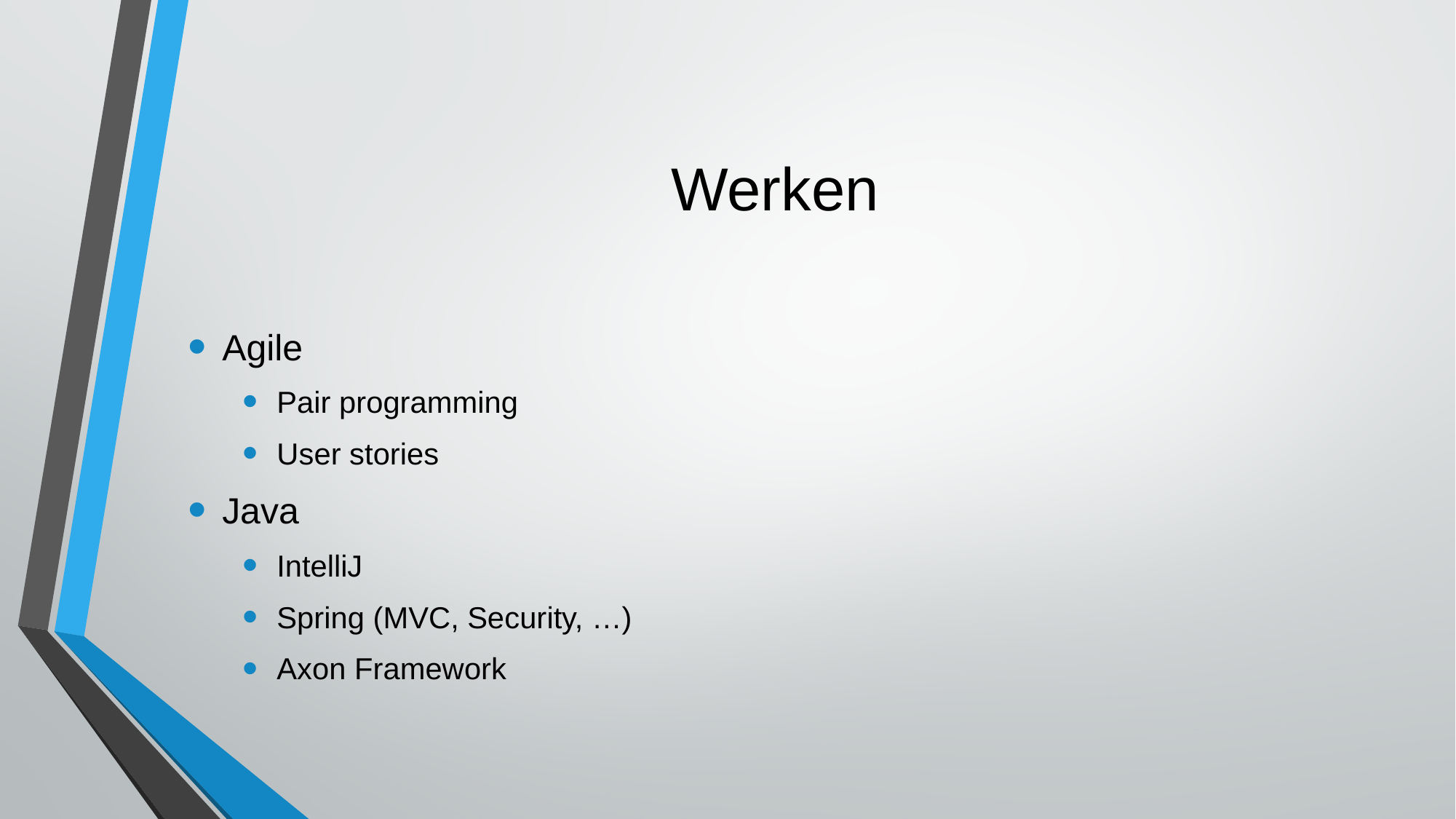

# Werken
Agile
Pair programming
User stories
Java
IntelliJ
Spring (MVC, Security, …)
Axon Framework